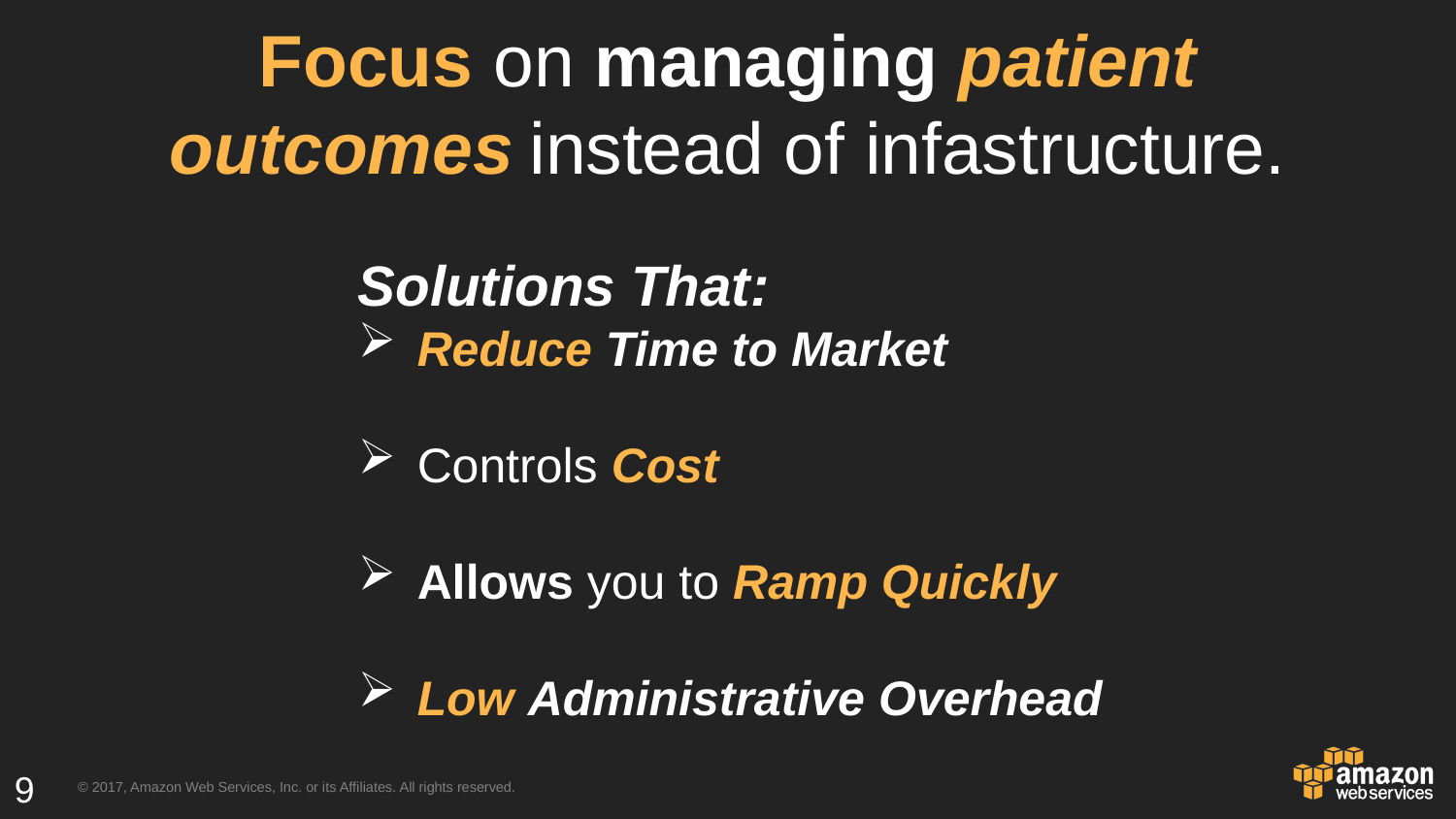

Focus on managing patient outcomes instead of infastructure.
Solutions That:
 Reduce Time to Market

 Controls Cost

 Allows you to Ramp Quickly

 Low Administrative Overhead
9